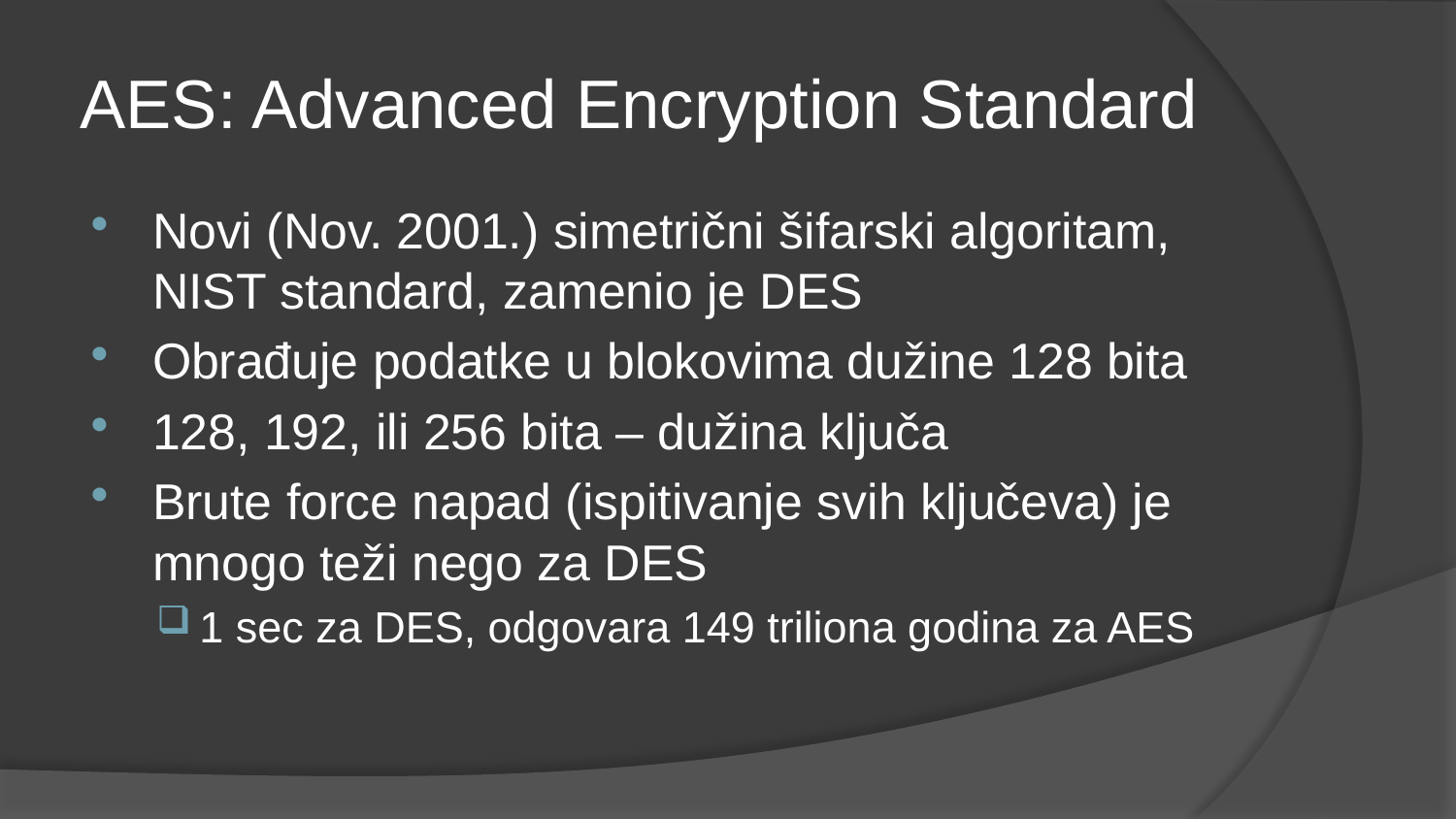

# AES: Advanced Encryption Standard
Novi (Nov. 2001.) simetrični šifarski algoritam, NIST standard, zamenio je DES
Obrađuje podatke u blokovima dužine 128 bita
128, 192, ili 256 bita – dužina ključa
Brute force napad (ispitivanje svih ključeva) je mnogo teži nego za DES
1 sec za DES, odgovara 149 triliona godina za AES